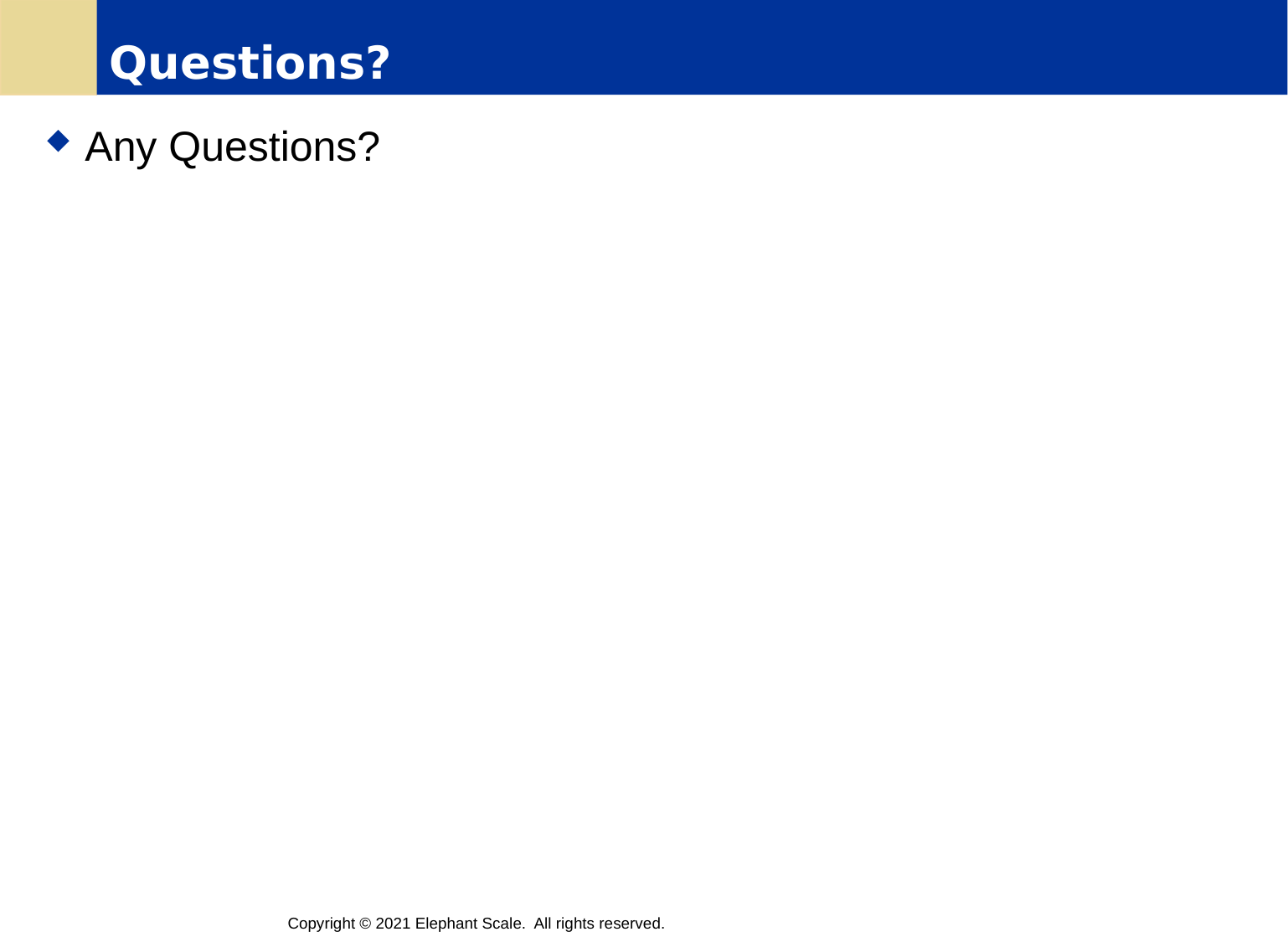

# Questions?
Any Questions?
11
Copyright © 2021 Elephant Scale.  All rights reserved.